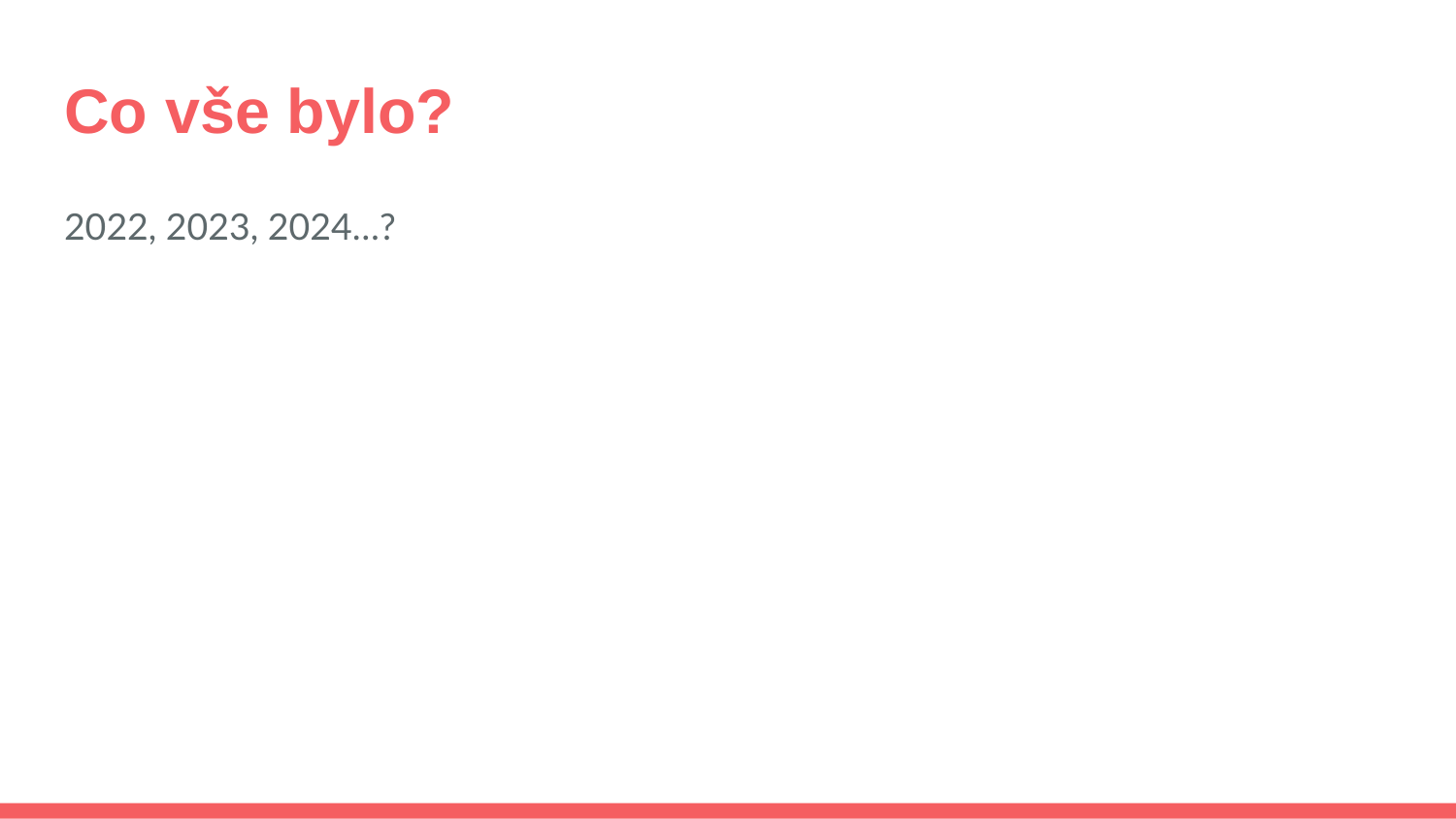

# Co vše bylo?
2022, 2023, 2024…?